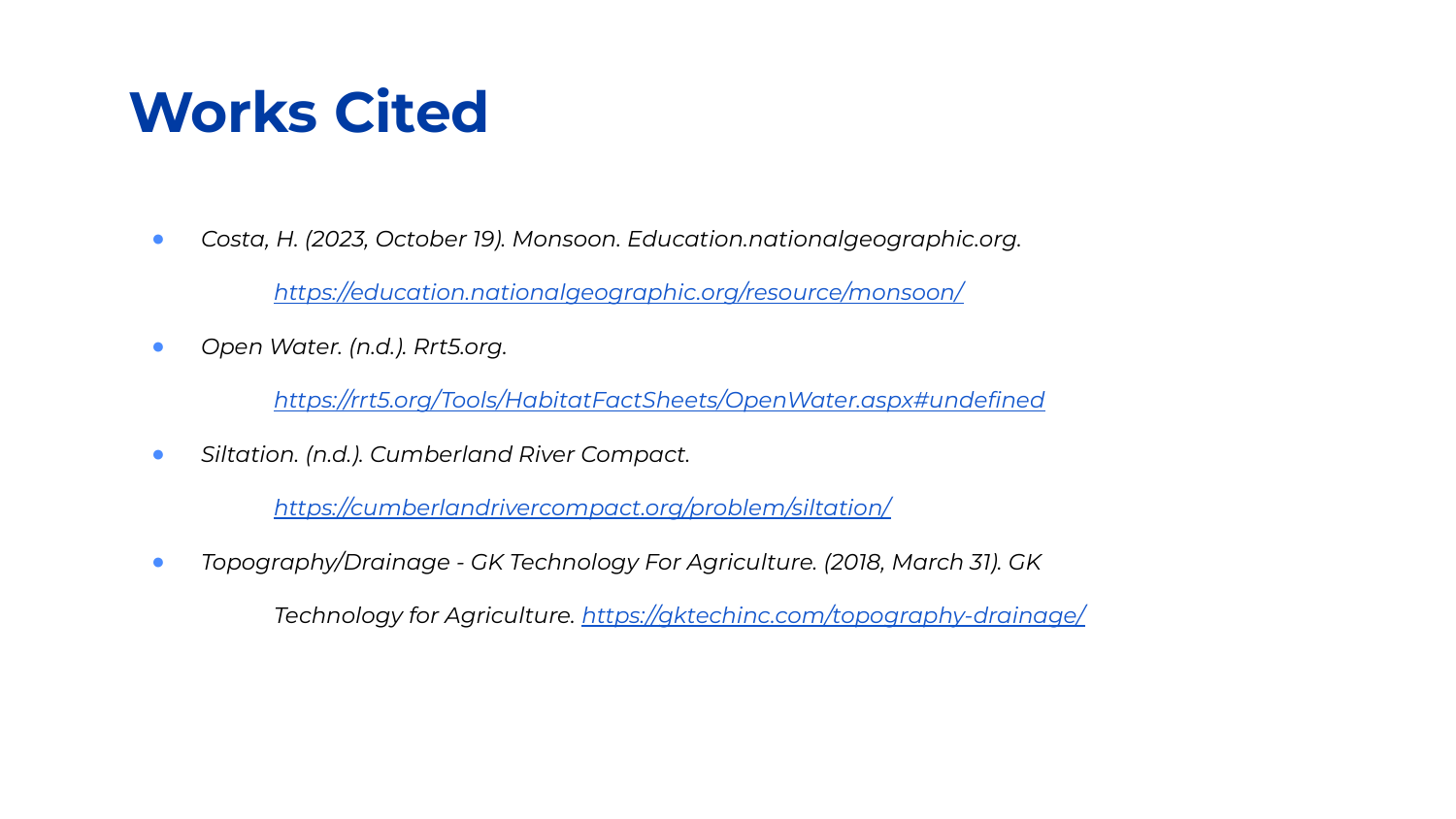

# Works Cited
Costa, H. (2023, October 19). Monsoon. Education.nationalgeographic.org.
https://education.nationalgeographic.org/resource/monsoon/
Open Water. (n.d.). Rrt5.org.
https://rrt5.org/Tools/HabitatFactSheets/OpenWater.aspx#undefined
Siltation. (n.d.). Cumberland River Compact.
https://cumberlandrivercompact.org/problem/siltation/
Topography/Drainage - GK Technology For Agriculture. (2018, March 31). GK
Technology for Agriculture. https://gktechinc.com/topography-drainage/